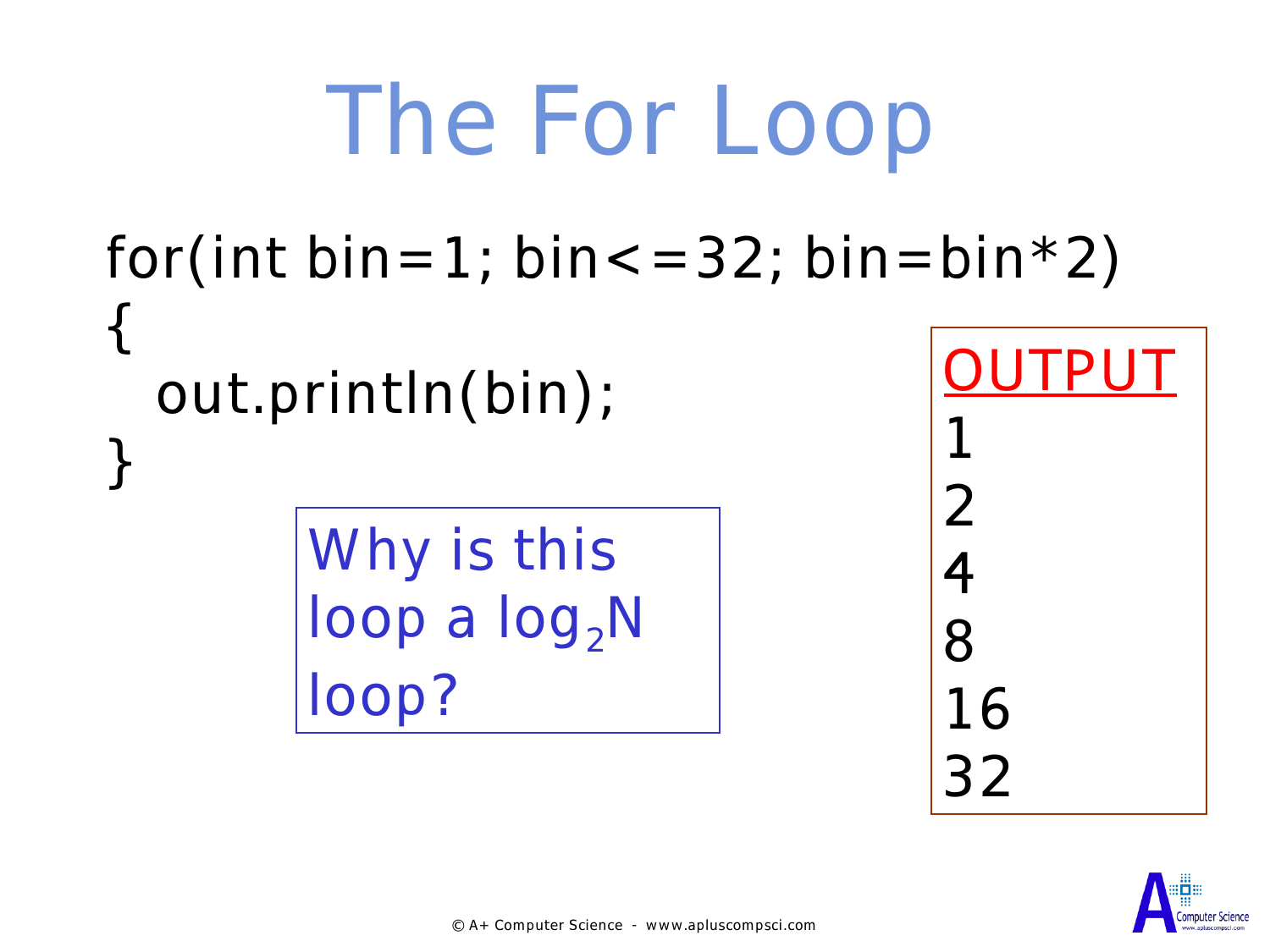

The For Loop

for(int bin=1; bin<=32; bin=bin*2)
{
   out.println(bin);
}

OUTPUT1
2
4
8
16
32
Why is this loop a log2N loop?

© A+ Computer Science  -  www.apluscompsci.com